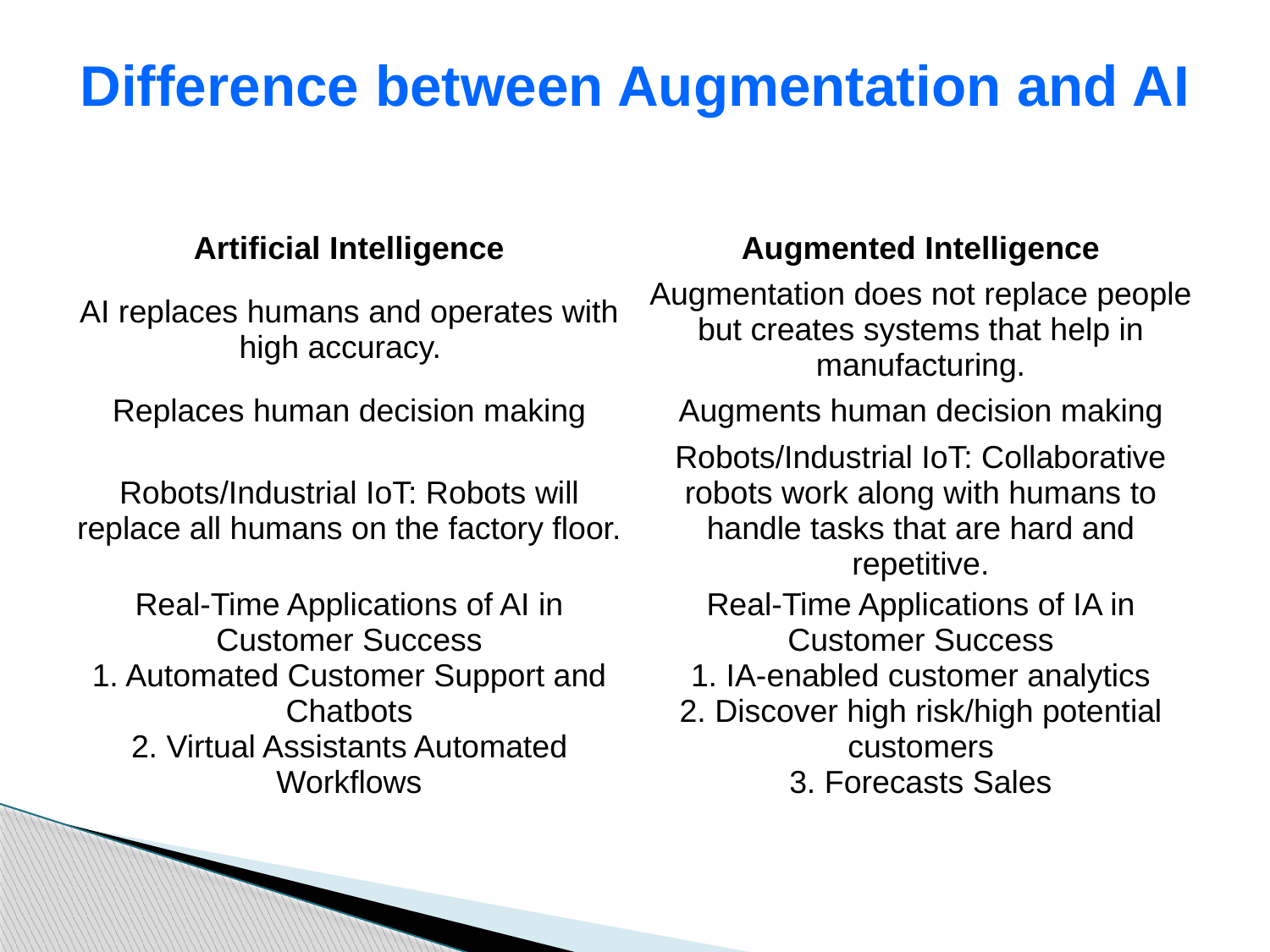

# Difference between Augmentation and AI
| Artificial Intelligence | Augmented Intelligence |
| --- | --- |
| AI replaces humans and operates with high accuracy. | Augmentation does not replace people but creates systems that help in manufacturing. |
| Replaces human decision making | Augments human decision making |
| Robots/Industrial IoT: Robots will replace all humans on the factory floor. | Robots/Industrial IoT: Collaborative robots work along with humans to handle tasks that are hard and repetitive. |
| Real-Time Applications of AI in Customer Success 1. Automated Customer Support and Chatbots 2. Virtual Assistants Automated Workflows | Real-Time Applications of IA in Customer Success 1. IA-enabled customer analytics 2. Discover high risk/high potential customers 3. Forecasts Sales |